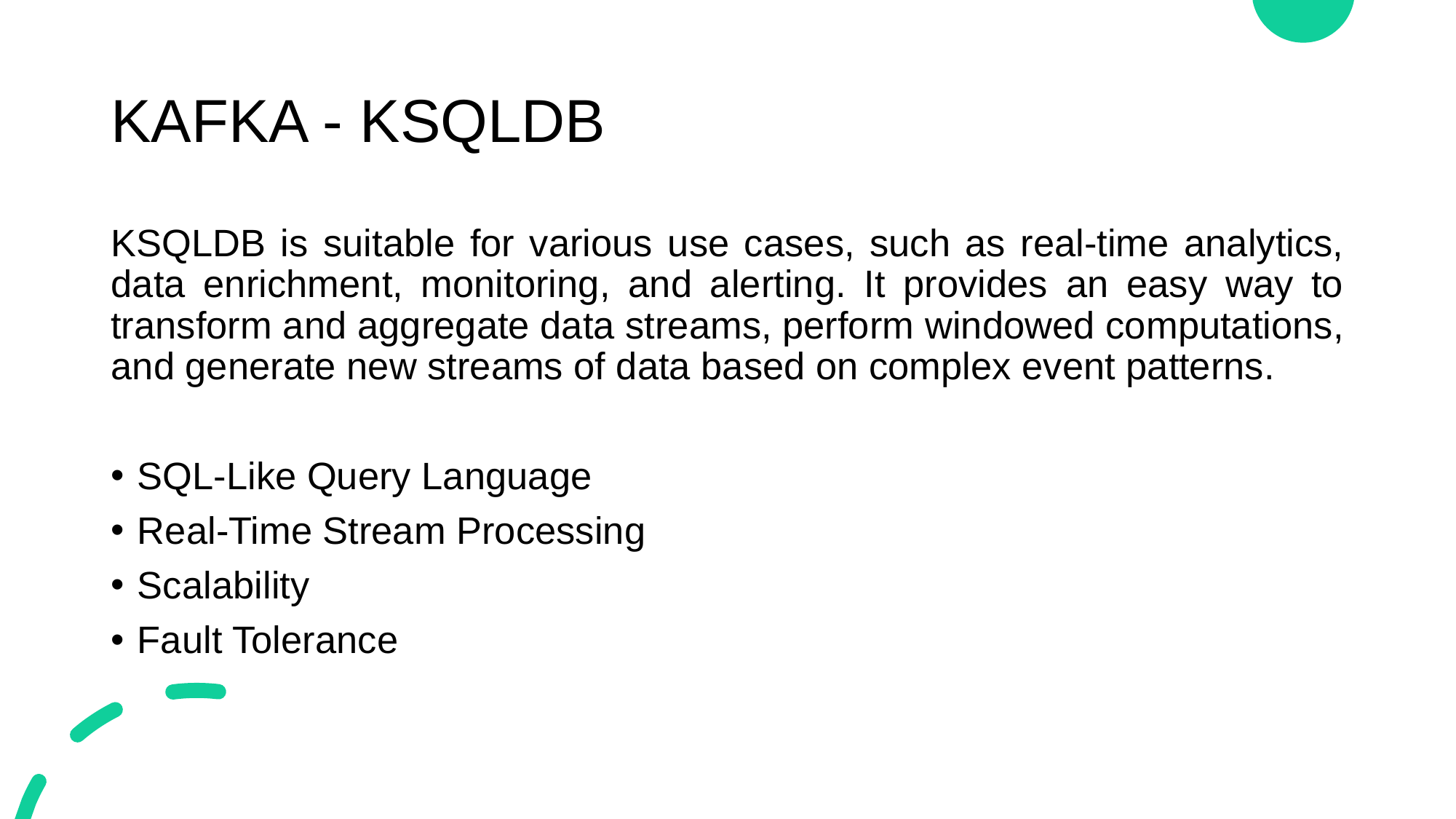

# KAFKA - KSQLDB
KSQLDB is suitable for various use cases, such as real-time analytics, data enrichment, monitoring, and alerting. It provides an easy way to transform and aggregate data streams, perform windowed computations, and generate new streams of data based on complex event patterns.

SQL-Like Query Language
Real-Time Stream Processing
Scalability
Fault Tolerance